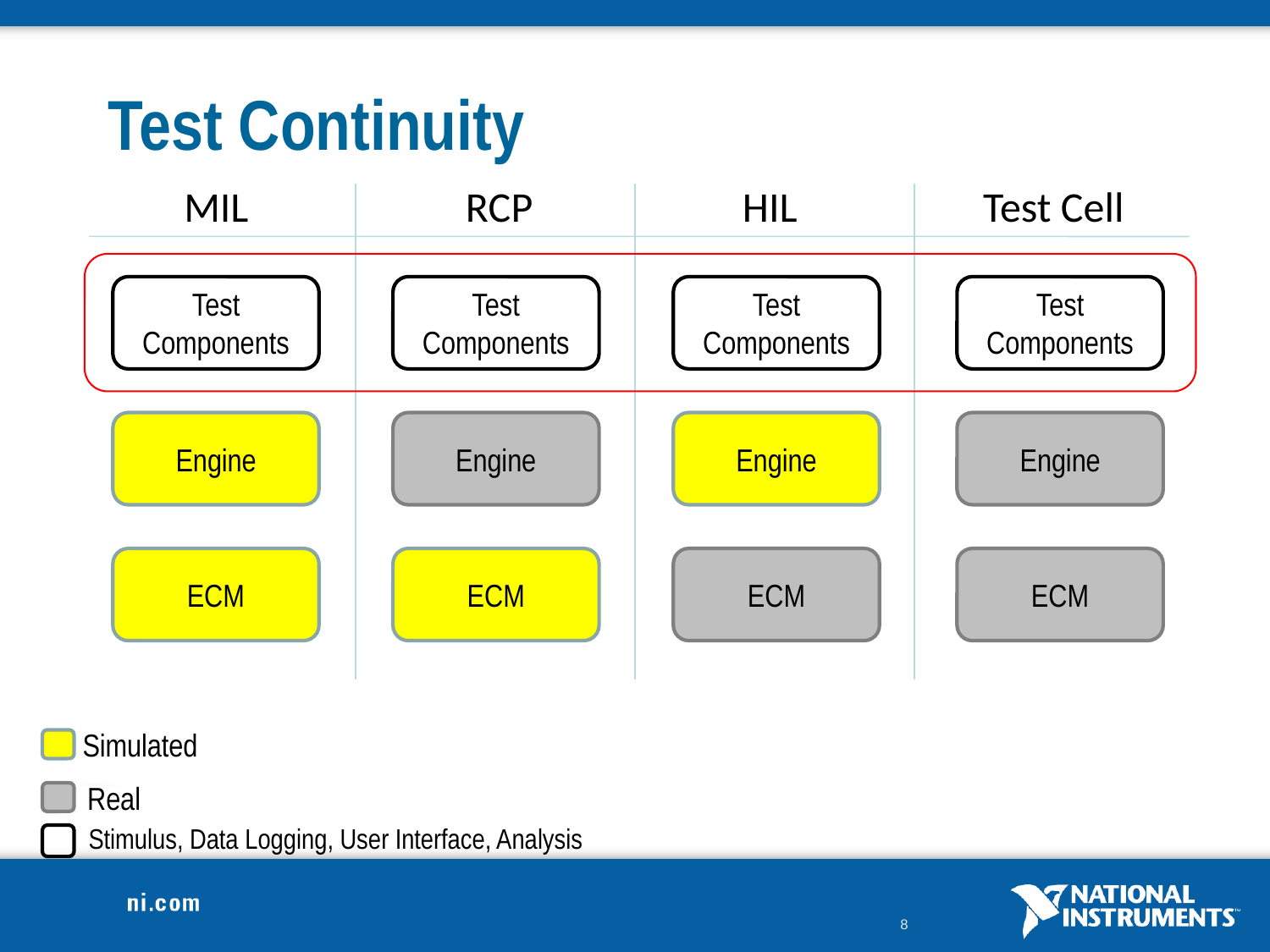

# Test Continuity
MIL
RCP
HIL
Test Cell

Test Components
Test Components
Test Components
Test Components
Engine
Engine
Engine
Engine
ECM
ECM
ECM
ECM
Simulated

Real

Stimulus, Data Logging, User Interface, Analysis